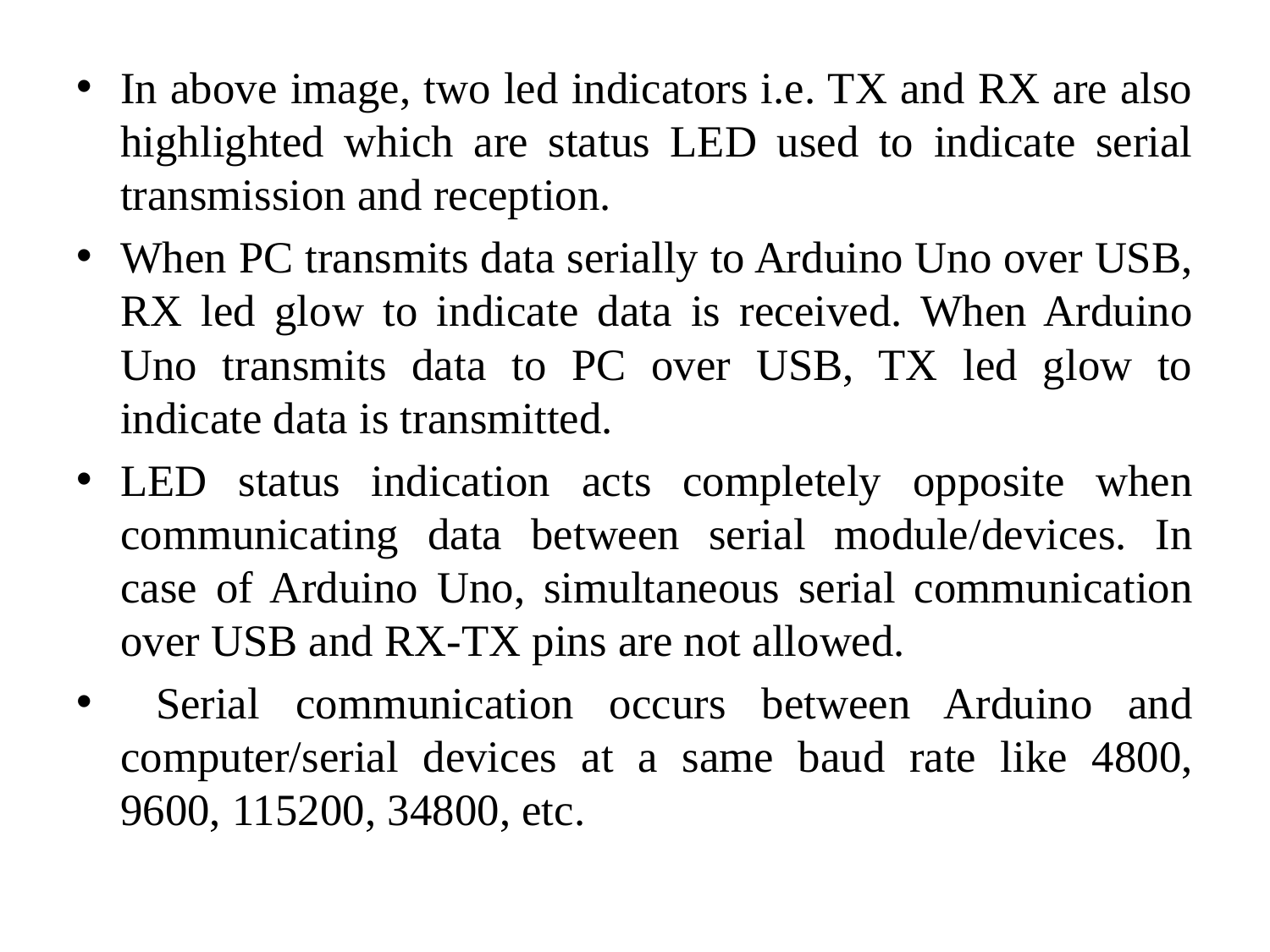

#
In above image, two led indicators i.e. TX and RX are also highlighted which are status LED used to indicate serial transmission and reception.
When PC transmits data serially to Arduino Uno over USB, RX led glow to indicate data is received. When Arduino Uno transmits data to PC over USB, TX led glow to indicate data is transmitted.
LED status indication acts completely opposite when communicating data between serial module/devices. In case of Arduino Uno, simultaneous serial communication over USB and RX-TX pins are not allowed.
 Serial communication occurs between Arduino and computer/serial devices at a same baud rate like 4800, 9600, 115200, 34800, etc.